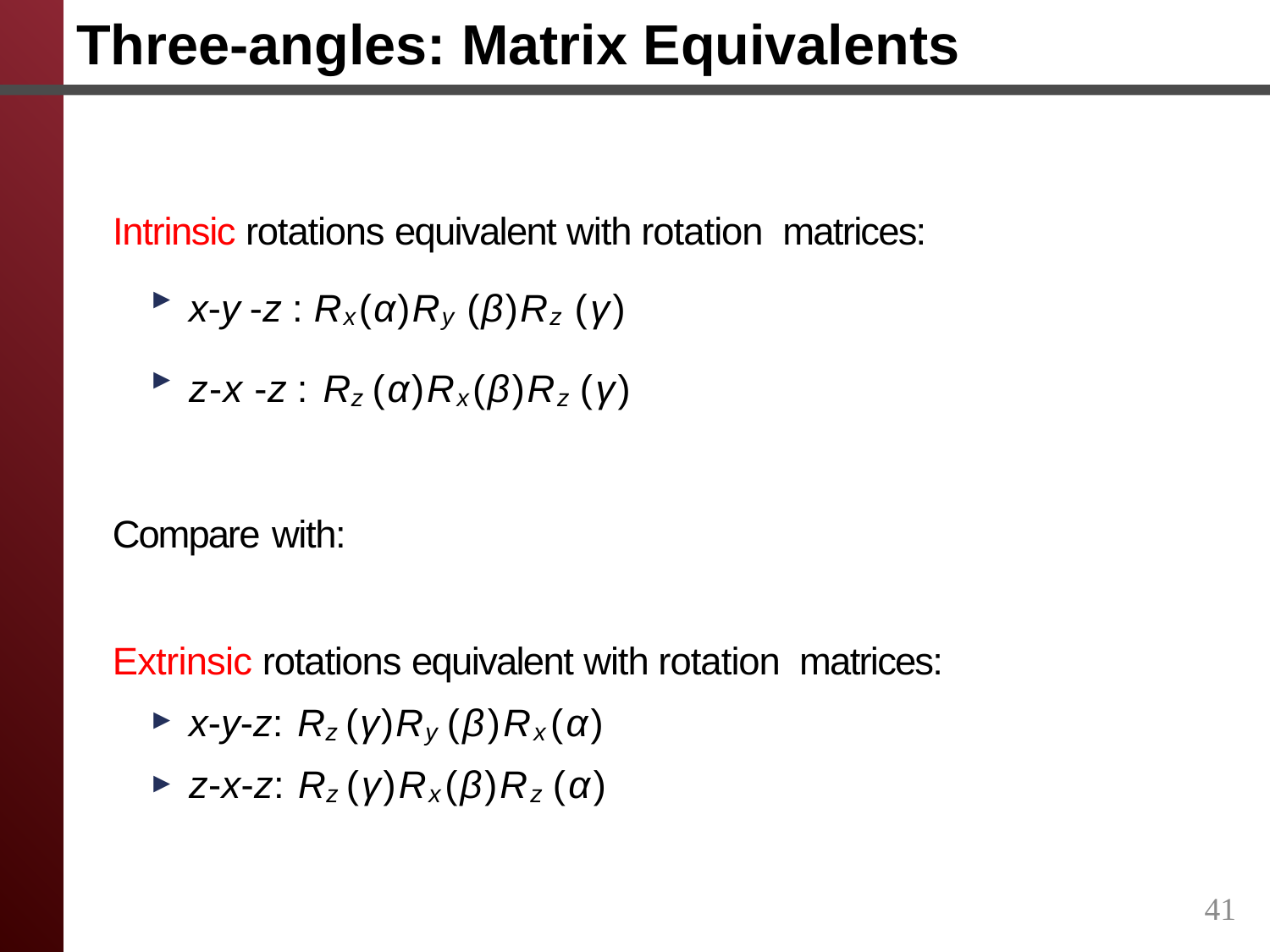

# Three-angles: Matrix Equivalents
Intrinsic rotations equivalent with rotation matrices:
x-y -z : Rx(α)Ry (β)Rz (γ)
z-x -z :  Rz (α)Rx(β)Rz (γ)

Compare with:

Extrinsic rotations equivalent with rotation matrices:
x-y-z: Rz (γ)Ry (β)Rx(α)
z-x-z: Rz (γ)Rx(β)Rz (α)
41